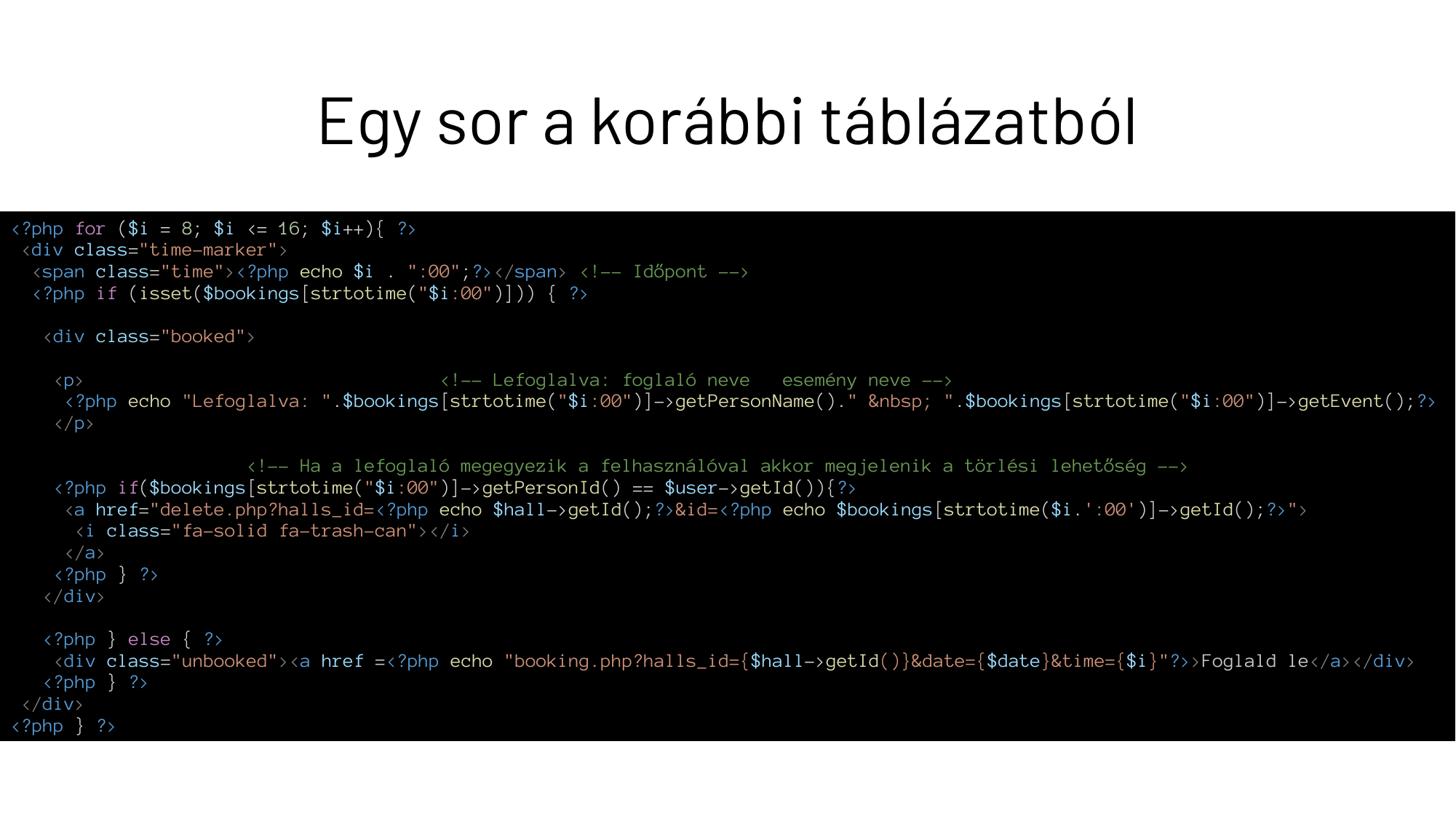

# Egy sor a korábbi táblázatból
<?php for ($i = 8; $i <= 16; $i++){ ?>
 <div class="time-marker">
  <span class="time"><?php echo $i . ":00";?></span> <!-- Időpont -->
  <?php if (isset($bookings[strtotime("$i:00")])) { ?>

   <div class="booked">

    <p>                                 <!-- Lefoglalva: foglaló neve   esemény neve -->
     <?php echo "Lefoglalva: ".$bookings[strtotime("$i:00")]->getPersonName()." &nbsp; ".$bookings[strtotime("$i:00")]->getEvent();?>
    </p>

                      <!-- Ha a lefoglaló megegyezik a felhasználóval akkor megjelenik a törlési lehetőség -->
    <?php if($bookings[strtotime("$i:00")]->getPersonId() == $user->getId()){?>
     <a href="delete.php?halls_id=<?php echo $hall->getId();?>&id=<?php echo $bookings[strtotime($i.':00')]->getId();?>">
      <i class="fa-solid fa-trash-can"></i>
     </a>
    <?php } ?>
   </div>
   <?php } else { ?>
    <div class="unbooked"><a href =<?php echo "booking.php?halls_id={$hall->getId()}&date={$date}&time={$i}"?>>Foglald le</a></div>
   <?php } ?>
 </div>
<?php } ?>